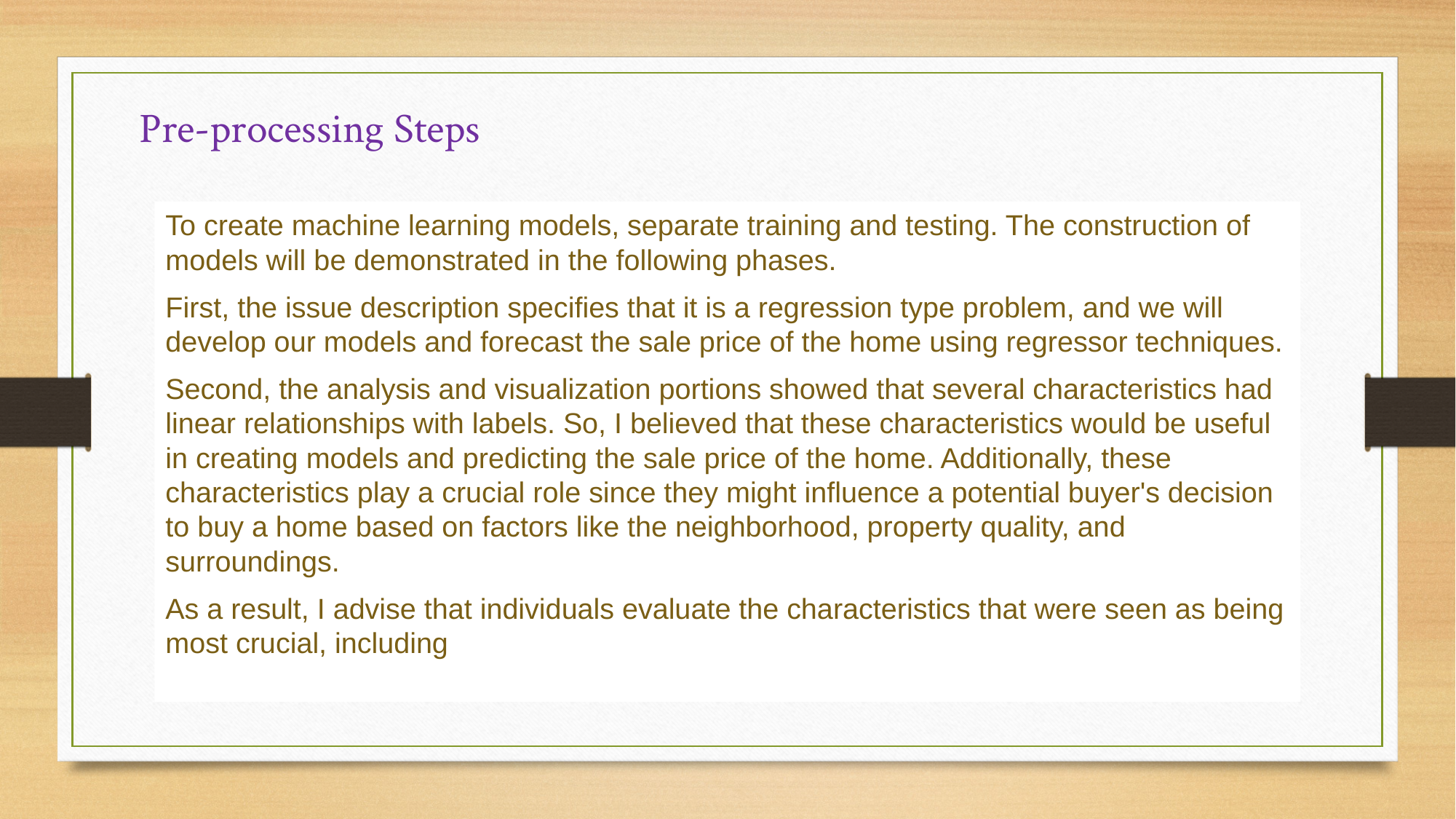

# Pre-processing Steps
To create machine learning models, separate training and testing. The construction of models will be demonstrated in the following phases.
First, the issue description specifies that it is a regression type problem, and we will develop our models and forecast the sale price of the home using regressor techniques.
Second, the analysis and visualization portions showed that several characteristics had linear relationships with labels. So, I believed that these characteristics would be useful in creating models and predicting the sale price of the home. Additionally, these characteristics play a crucial role since they might influence a potential buyer's decision to buy a home based on factors like the neighborhood, property quality, and surroundings.
As a result, I advise that individuals evaluate the characteristics that were seen as being most crucial, including